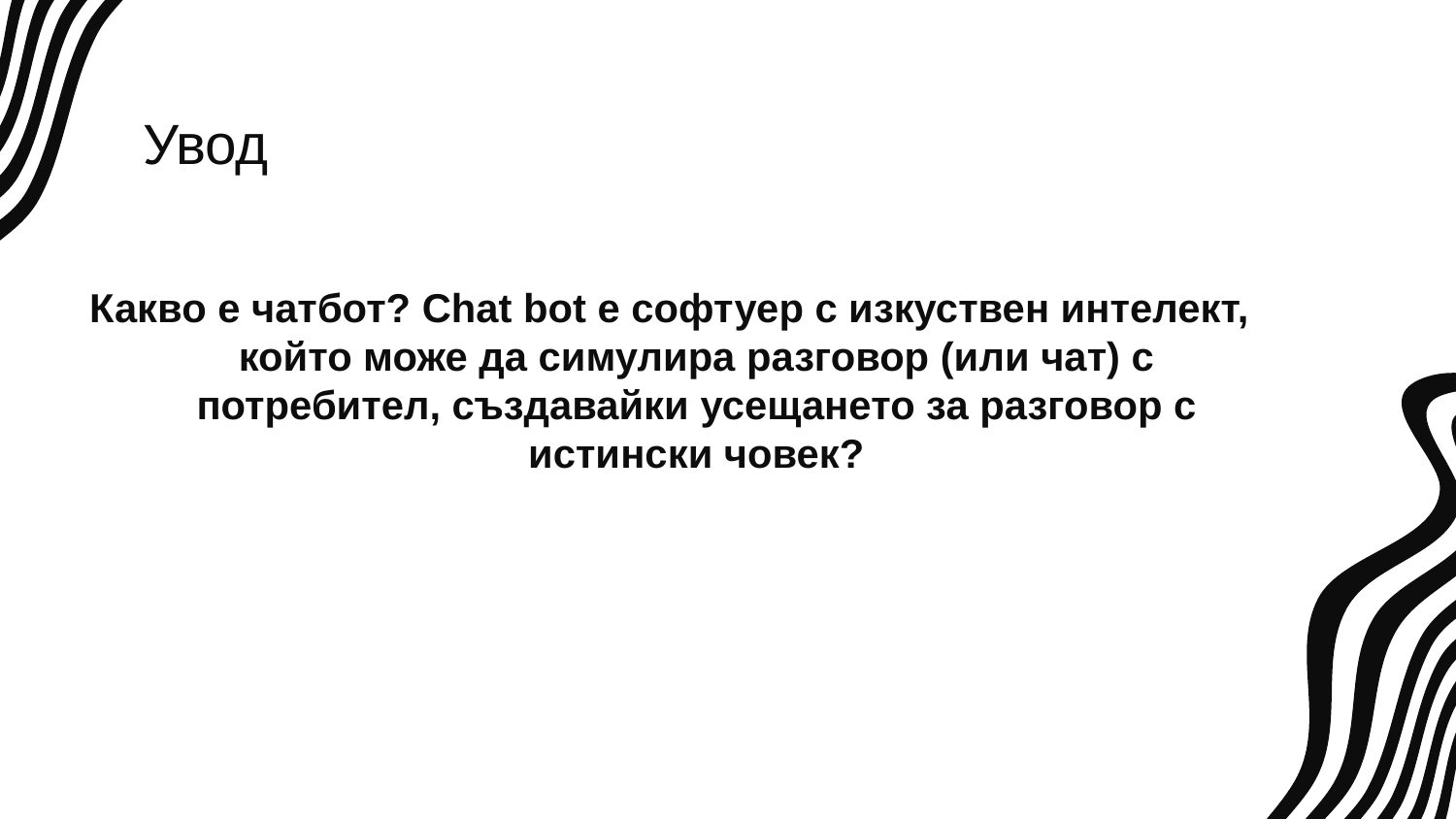

# Увод
Какво е чатбот? Chat bot е софтуер с изкуствен интелект, който може да симулира разговор (или чат) с потребител, създавайки усещането за разговор с истински човек?